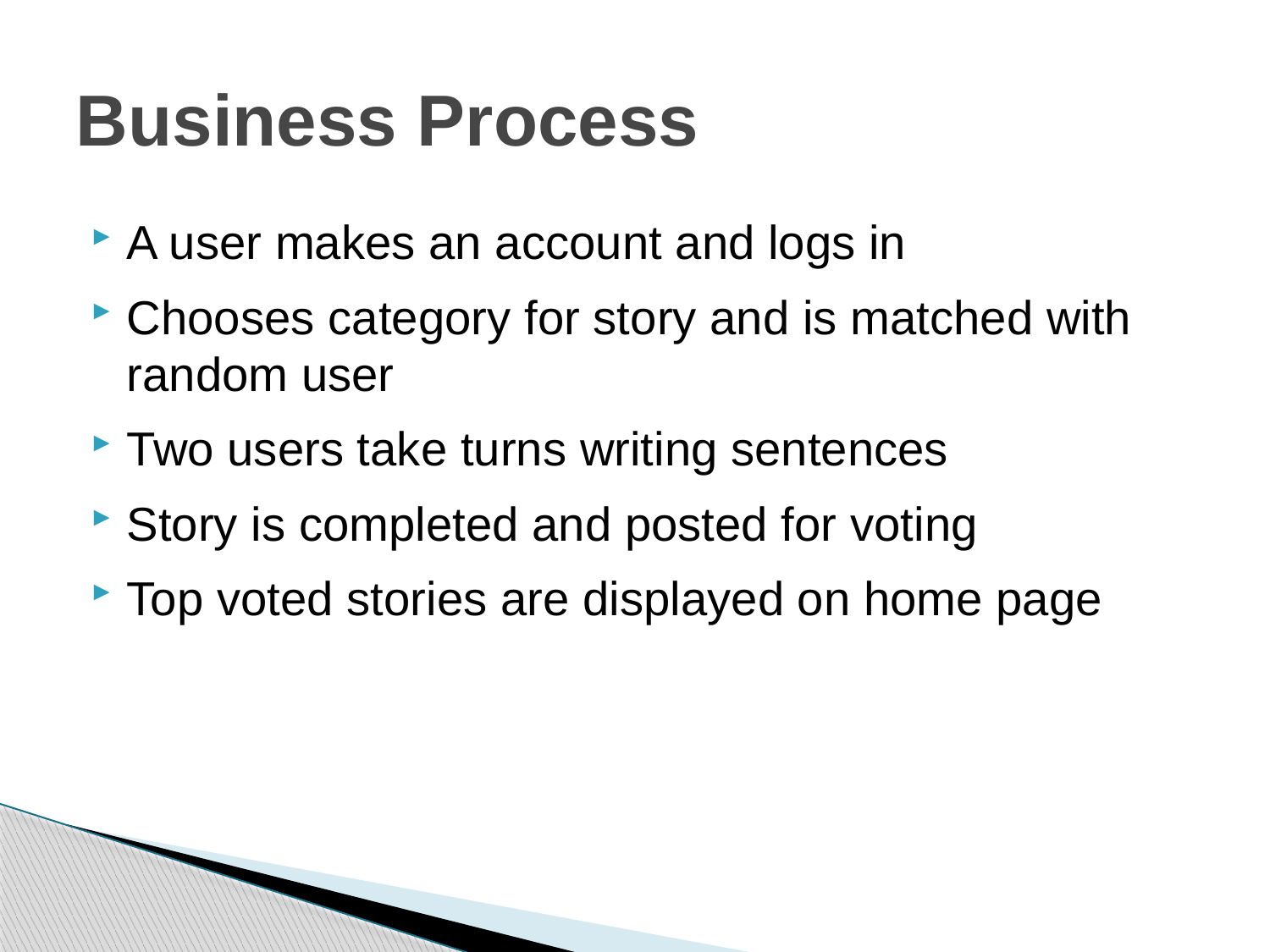

# Business Process
A user makes an account and logs in
Chooses category for story and is matched with random user
Two users take turns writing sentences
Story is completed and posted for voting
Top voted stories are displayed on home page